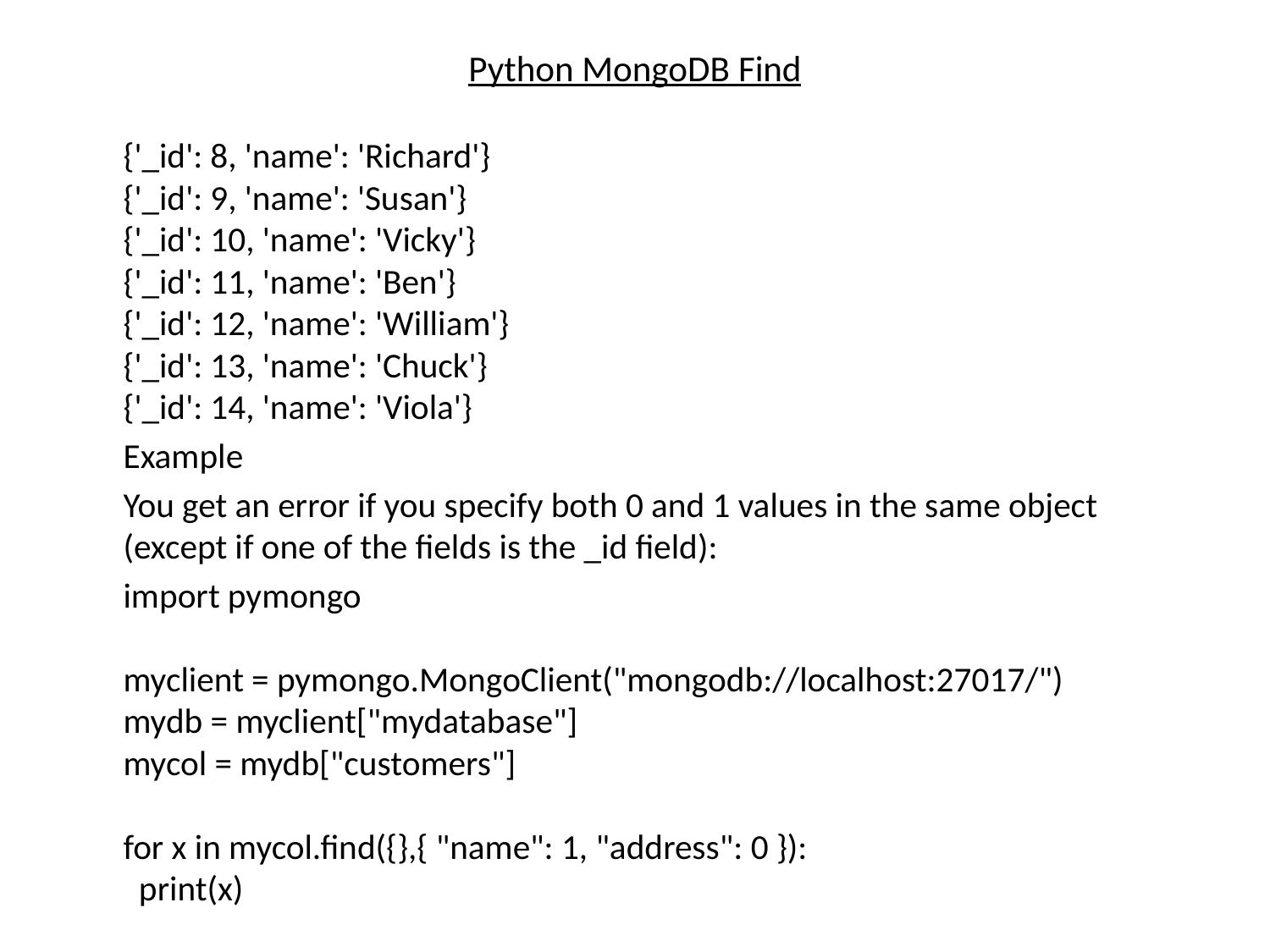

# Python MongoDB Find
	{'_id': 8, 'name': 'Richard'}
{'_id': 9, 'name': 'Susan'}
{'_id': 10, 'name': 'Vicky'}
{'_id': 11, 'name': 'Ben'}
{'_id': 12, 'name': 'William'}
{'_id': 13, 'name': 'Chuck'}
{'_id': 14, 'name': 'Viola'}
	Example
	You get an error if you specify both 0 and 1 values in the same object (except if one of the fields is the _id field):
	import pymongo
myclient = pymongo.MongoClient("mongodb://localhost:27017/")
mydb = myclient["mydatabase"]
mycol = mydb["customers"]
for x in mycol.find({},{ "name": 1, "address": 0 }):
  print(x)